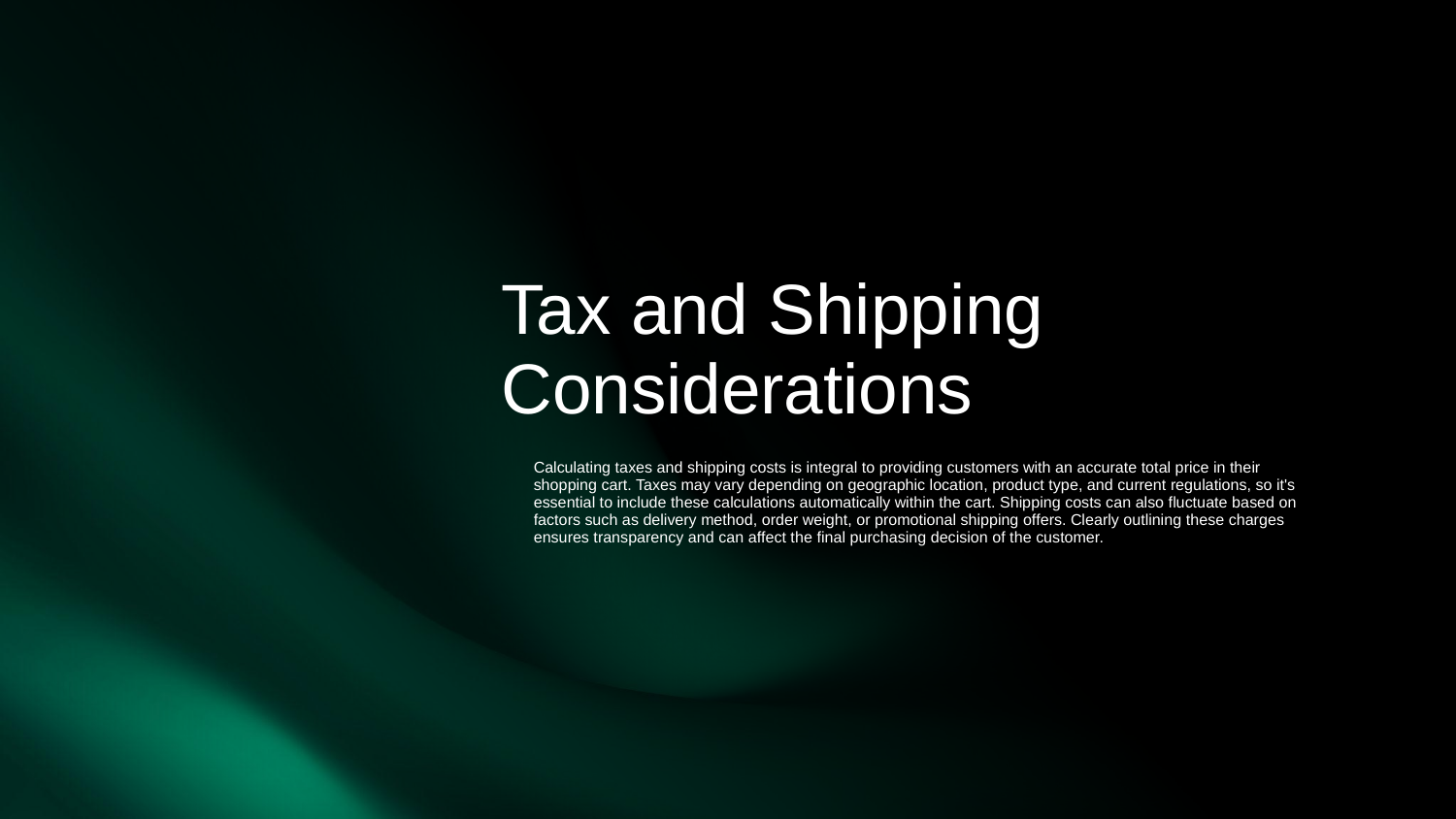

# Tax and Shipping Considerations
Calculating taxes and shipping costs is integral to providing customers with an accurate total price in their shopping cart. Taxes may vary depending on geographic location, product type, and current regulations, so it's essential to include these calculations automatically within the cart. Shipping costs can also fluctuate based on factors such as delivery method, order weight, or promotional shipping offers. Clearly outlining these charges ensures transparency and can affect the final purchasing decision of the customer.